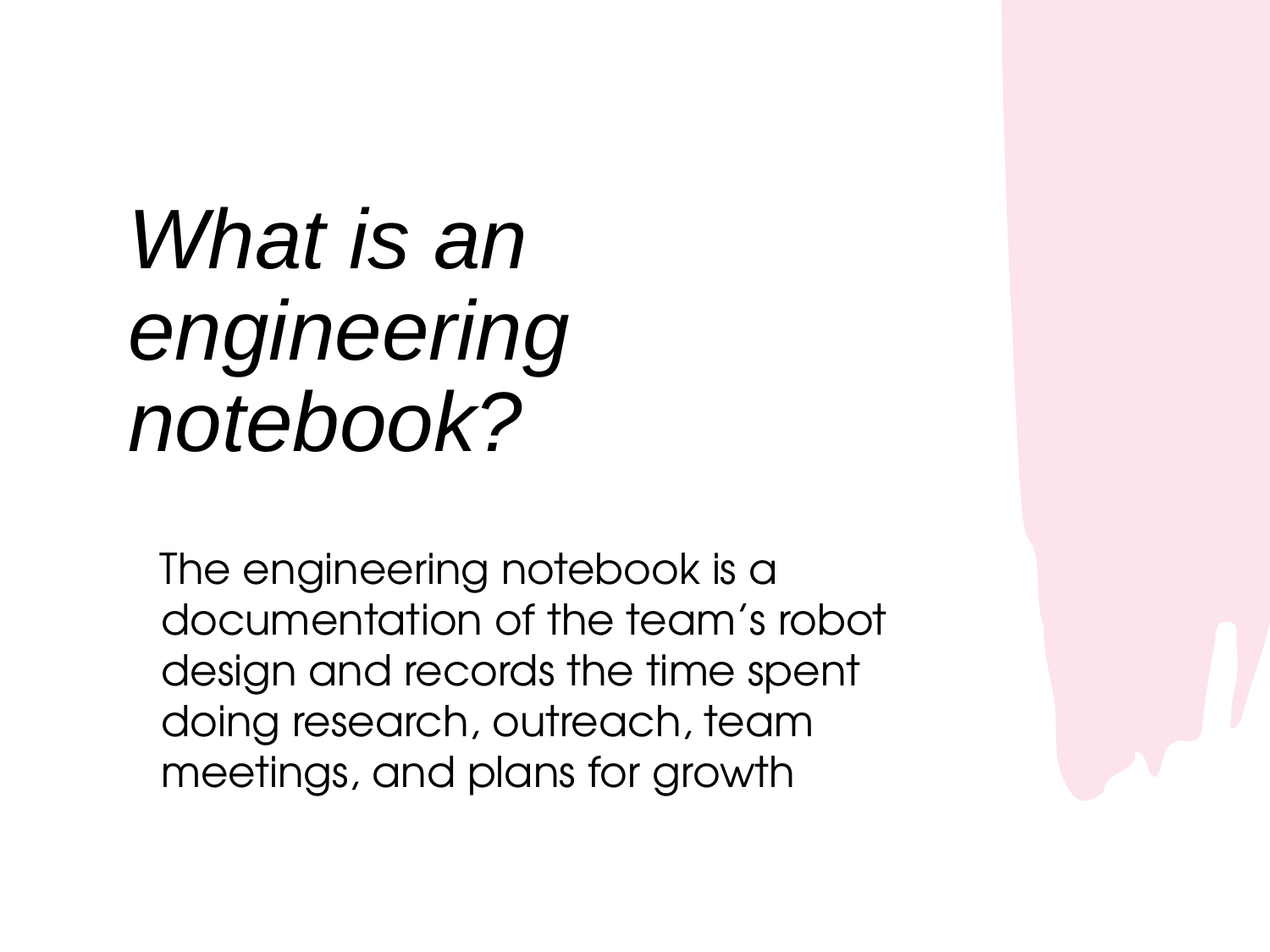

# What is an engineering notebook?
The engineering notebook is a documentation of the team’s robot design and records the time spent doing research, outreach, team meetings, and plans for growth